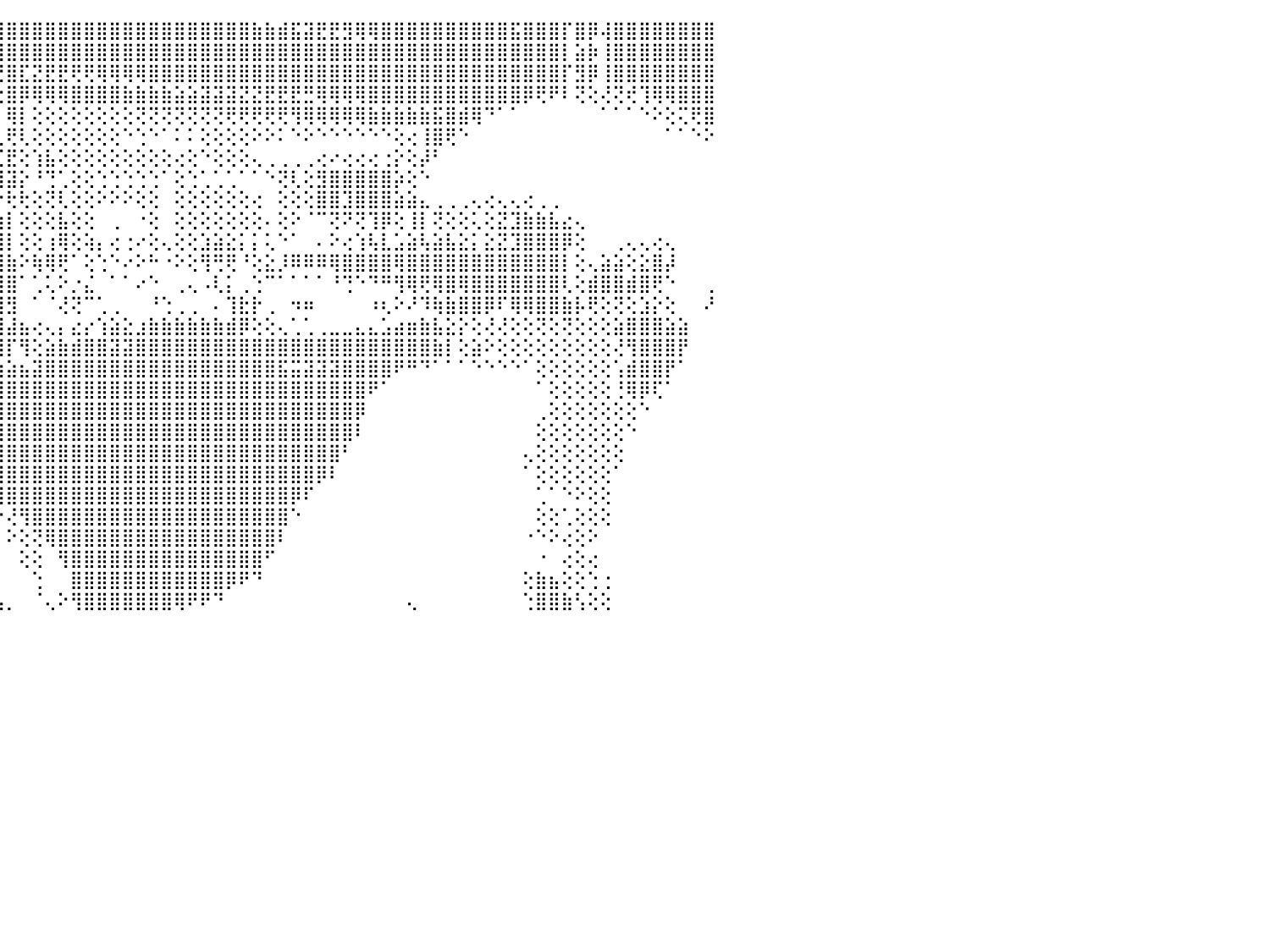

⢝⢕⠑⠀⠀⠀⠀⠀⠀⠀⠀⠀⠀⠀⠀⠀⠀⠀⢕⢕⢱⣿⣿⣿⣿⣿⣿⣿⣿⣿⣿⣿⣿⣿⣿⣿⣿⣿⣿⣿⣿⣿⣿⢗⢺⣿⣿⣿⣿⣿⣿⣿⣿⣿⣿⣿⣿⣿⣿⣿⣿⣿⣿⣿⣷⣷⣾⣯⣽⣟⣟⣻⢿⢿⣿⣿⣿⣿⣿⣿⣿⣿⣿⣿⣯⣿⣿⣿⡏⣿⡿⢼⣿⣿⣿⣿⣿⣿⣿⣿⠀
⠑⠀⠀⠀⠀⠀⠀⠀⠀⠀⢀⢀⢀⢀⢄⢄⢄⢄⢄⢕⢕⢻⣿⣿⣿⣿⣿⣿⣿⡿⢿⡟⢯⠝⢟⢟⢿⢿⢿⢿⢿⣿⢹⢸⢸⣿⣿⣿⣿⣿⣿⣿⣿⣿⣿⣿⣿⣿⣿⣿⣿⣿⣿⣿⣿⣿⣿⣿⣿⣿⣿⣿⣿⣿⣿⣿⣿⣿⣿⣿⣿⣿⣿⣿⣿⣿⣿⣿⡇⣵⡷⢸⣿⣿⣿⣿⣿⣿⣿⣿⠀
⠀⠀⠀⠀⠀⠀⠀⠀⢄⢕⢕⢕⢕⢕⣸⣿⣿⣿⣿⣿⣧⣸⣿⡿⣿⡻⢯⠝⢃⢙⢅⢕⢔⣕⣸⣿⣿⣿⣷⣷⣷⣷⠕⢜⢜⣿⣏⣝⣟⣟⢟⢟⢿⢿⢿⢿⣿⣿⣿⣿⣿⣿⣿⣿⣿⣿⣿⣿⣿⣿⣿⣿⣿⣿⣿⣿⣿⣿⣿⣿⣿⣿⣿⣿⣿⣿⣿⣿⡏⣻⡿⢸⣿⣿⣿⣿⣿⣿⣿⣿⠀
⠀⠀⠀⠀⠀⠀⠀⢕⢕⢕⢕⢕⢕⢻⣿⣿⣿⢿⢏⢸⢝⢻⡝⢕⢅⢔⢕⢕⢕⢕⢕⢕⢹⣿⣯⣿⣿⣿⣿⢟⢟⢟⢜⢸⣕⣿⡿⢿⢿⢿⣿⣿⣿⣿⣷⣷⣷⣷⣵⣵⣽⣽⣽⣝⣝⣟⣟⣟⣛⢿⢿⢿⢿⣿⣿⣿⣿⣿⣿⣿⣿⣿⣿⣿⣿⡿⢟⠟⠇⢝⢕⢜⢝⢞⢹⢿⢿⣿⣿⣿⠀
⠀⠀⠀⠀⠀⢠⢗⢕⢳⣧⣱⣕⣸⣿⣿⣿⣿⣷⣵⣕⣜⢸⡇⢱⡕⢕⢕⢅⢁⠁⠁⠁⢸⣿⣿⣿⣿⣿⣿⡕⠑⠅⢡⢜⡇⢿⡇⢕⢕⢕⢕⢕⢕⢕⢕⢝⢝⢝⢝⢝⢝⢝⢟⢟⢟⢟⢟⢻⢿⢿⢿⢿⢿⣷⣷⣷⣷⣷⣯⣿⣾⢿⠙⠁⠁⠀⠀⠀⠀⠀⠀⠁⠁⠁⠑⠕⢕⢍⢟⣿⠀
⠀⠀⠀⠀⠀⢇⢸⢝⢜⣿⣿⣿⣿⣿⣿⣿⣿⣿⣿⣿⣿⡼⣿⣮⡇⢕⢕⠕⠕⠀⠀⠀⢜⣿⣿⣿⣿⣿⣿⡇⠄⢁⢕⢇⣇⢟⢇⢕⢕⢕⢕⢕⢕⢕⠑⢑⠑⠁⠅⠅⢕⢕⢕⢕⠕⠕⠅⠑⠕⠑⠑⠑⠑⠑⠑⢕⢔⢸⣿⢟⠑⠀⠀⠀⠀⠀⠀⠀⠀⠀⠀⠀⠀⠀⠀⠀⠁⠁⠑⠕⠀
⢕⠀⠀⠀⠀⠈⠻⣿⣷⣿⣿⣿⣿⣿⣿⣿⣿⣿⣿⣿⣿⡗⢿⢟⠇⠀⠀⢄⢀⠀⠀⢀⣱⣿⣿⣿⣿⣿⣿⡇⢕⢕⣷⡧⣏⣟⢕⢱⣧⢕⢕⢕⢕⢕⢕⢕⢕⢕⢔⢕⠑⢕⢕⢕⢄⢀⢀⢀⢀⢔⠔⢔⢔⢔⢐⡕⢕⡼⠃⠀⠀⠀⠀⠀⠀⠀⠀⠀⠀⠀⠀⠀⠀⠀⠀⠀⠀⠀⠀⠀⠀
⢕⢕⢀⠀⠀⠀⢱⣷⣽⣝⢝⣿⣿⣿⣿⣿⣿⣿⢏⢝⠹⣷⣷⣇⢔⢔⢔⢕⢅⢄⢕⢕⠿⣿⣿⣿⣿⣿⣿⣇⢕⢕⢉⡑⣸⣽⡕⠘⢙⢁⢕⢕⢑⢑⢑⢑⢑⠁⢕⢑⢁⢁⢁⠁⠁⠑⢝⢇⢕⣻⣿⣿⣿⣿⣿⡵⢕⠑⠀⠀⠀⠀⠀⠀⠀⠀⠀⠀⠀⠀⠀⠀⠀⠀⠀⠀⠀⠀⠀⠀⠀
⢑⢕⢕⢀⠀⢄⣼⣿⣿⣿⣿⣿⣿⣿⡿⢿⢟⢝⢕⢕⢕⢕⢵⢅⢡⣥⣤⣴⢕⢕⢕⢔⢑⣿⣿⣿⣿⣿⣿⣿⢕⢕⢜⡇⡕⢗⢗⢕⢝⢇⢕⢕⠕⠕⠕⢕⢕⠀⢕⢕⢕⢕⢕⢕⢔⠀⢕⢕⢕⣿⣿⣹⣿⣿⣿⣵⣵⣄⢀⢀⢀⢄⢔⢄⢄⢔⢀⢀⠀⠀⠀⠀⠀⠀⠀⠀⠀⠀⠀⠀⠀
⢕⣕⣱⢕⢔⣴⣿⣿⣿⣿⣿⣷⡕⢕⢕⢕⢕⢕⢕⢕⢕⢕⢕⢕⢸⡟⣿⢸⢕⢕⢕⢕⢌⣿⣝⢻⣿⣿⣿⣿⣇⡕⢱⡇⢳⡇⢕⢕⢕⣧⢕⢕⠀⢀⠀⠐⢕⠀⢕⢕⢕⢕⢕⢕⢕⠄⢕⠕⠈⠉⢝⠝⢝⢹⡿⢕⢸⡇⢝⢕⢕⢅⢕⣝⣹⣷⣷⣧⣔⢄⠀⠀⠀⠀⠀⠀⠀⠀⠀⠀⠀
⣕⣟⣟⣇⣾⣿⣿⣿⣿⣿⣿⣿⢕⢕⢕⢕⢕⢕⢕⢕⢕⢕⢕⢕⢕⢇⢿⢜⢕⢕⢕⢕⠑⢕⡵⣺⣿⣿⣿⣿⢕⢜⢜⢇⣸⡇⢕⢕⢰⢿⢕⢵⡄⢔⢐⠔⢕⢄⢕⢕⣱⣵⣕⡅⡅⢅⠑⠁⠀⠄⠕⢔⢱⢧⣇⣡⣵⢧⣵⣧⣕⡅⣕⣝⣹⣿⣿⣿⡿⢕⠀⠀⢀⢄⢄⢔⢄⠀⠀⠀⠀
⠙⢙⢝⢿⣿⣿⣿⣿⣿⣿⣿⣿⣷⡕⢕⢕⢕⢕⡕⢕⢕⢕⢕⢕⢕⢅⢅⢅⢕⢕⢕⢕⢁⢕⠡⢪⣿⣿⣿⣿⡕⢕⢕⢕⢸⣷⠕⢷⢿⢟⠁⢕⢑⠑⠔⠕⠓⠐⠕⢕⢻⢛⢟⠘⢕⣕⡸⠿⠿⠿⢿⣿⣿⣿⣿⢿⣿⣿⣿⣿⣿⣿⣿⣿⣿⣿⣿⣿⡇⢕⢄⣵⣵⢕⣕⣿⡼⠀⠀⠀⠀
⢕⢕⢕⠀⠈⠝⣿⣿⣿⣿⣿⡿⢇⢕⢕⢕⣱⡄⣜⡕⢕⠕⠄⣷⣵⢑⢕⢕⢕⢑⢕⠁⠐⢕⣮⣹⣿⣿⣿⣟⠇⠁⢑⢕⢸⣿⠁⢁⢅⠕⡐⣌⠀⠁⠁⠔⠑⠀⢀⢄⠠⢇⡅⢀⢑⠉⠁⠁⠁⠁⠘⢙⠑⠙⠛⢻⢿⢟⢿⣿⢿⣿⣿⣿⣿⣿⣿⣿⢇⢕⣾⣿⣿⣾⣿⢟⠑⠀⠀⢀⠀
⢕⠕⠁⠀⠀⠀⠈⠟⢿⣿⣟⢕⢕⢕⢕⣼⣿⣿⣿⣿⢕⠜⢇⡿⠿⡕⠄⢔⣔⢄⠀⠀⠁⢔⡍⢺⢿⢿⢿⢷⡔⠀⠳⣕⢸⣻⠀⠁⠈⢜⢝⠉⢁⢀⠀⠀⠘⢑⢀⢀⠀⠄⢹⣗⡗⢀⠀⠲⠶⠀⠀⠀⠀⠰⢆⠕⠜⠹⢷⣷⣿⣿⡿⠏⢿⢿⣿⣿⣷⡧⢟⢕⢝⢕⣱⡕⢕⠀⠀⠜⠀
⢕⢄⢄⠀⠀⠀⠀⠀⠀⠙⢻⣿⣿⣷⣷⣽⢛⢛⢋⢙⢕⢄⢀⢀⢀⢜⠁⠀⢀⠀⠀⠀⠀⣄⣵⣵⣥⢡⢅⢸⢕⢔⠀⢈⣿⣼⣦⢔⢄⡄⣔⡔⢱⣵⣕⣰⣷⣷⣷⣷⣷⣷⣾⡿⢕⢕⢄⢁⢁⢀⣀⣀⣄⣄⣡⣴⣶⣷⣧⣕⡕⢕⢜⢜⢕⢕⢝⢕⢝⢕⢕⢕⣵⣿⣿⣿⣵⣵⠀⠀⠀
⢕⢕⢕⢀⠀⠀⠀⠀⠀⠀⠀⠈⠻⢿⣿⣿⡇⠀⠀⢱⢵⣵⣵⣵⣵⣕⣕⣔⣰⣴⣶⢴⢕⢕⢕⣉⣙⢗⠦⠔⠡⢥⢔⢁⢿⡏⢻⢕⣵⣷⣾⣿⣿⣽⣽⣿⣿⣿⣿⣿⣿⣿⣿⣿⣿⣿⣿⣿⣿⣿⣿⣿⣿⣿⣿⣿⣿⣿⣷⡇⢕⣵⠕⢕⢕⢕⢕⢕⢕⢕⢕⢕⢜⢻⣿⣿⣿⡟⠀⠀⠀
⠀⠀⠑⠑⠀⠀⠀⠀⠀⠀⠀⠀⠀⠀⠉⠛⠟⢔⢕⣔⣻⣿⣟⣿⣿⣿⣿⣿⣿⣿⣿⣿⢷⢷⢄⢄⢀⣄⣔⣔⣱⣵⣵⣕⣵⣵⣦⣽⣿⣿⣿⣿⣿⣿⣿⣿⣿⣿⣿⣿⣿⣿⣿⣿⣿⣿⣯⣭⣽⣽⣽⣿⣿⣿⣿⠟⠛⠙⠁⠁⠁⠑⠑⠑⠑⠁⢕⢕⢕⢕⢕⢕⢡⣾⣿⣿⡟⠁⠀⠀⠀
⠀⠀⠀⠀⠀⠀⠀⠀⠀⠀⠀⠀⠀⠀⠀⠀⠀⢕⢕⣿⣿⣿⣿⣿⣿⣿⣿⣿⣿⣿⣯⣝⣏⣕⣱⣱⣥⣾⣽⣿⣿⣿⣿⣿⣿⣿⣿⣿⣿⣿⣿⣿⣿⣿⣿⣿⣿⣿⣿⣿⣿⣿⣿⣿⣿⣿⣿⣿⣿⣿⣿⣿⣿⠟⠁⠀⠀⠀⠀⠀⠀⠀⠀⠀⠀⠀⠁⢕⢕⢕⢕⢕⢘⢿⡿⢏⠁⠀⠀⠀⠀
⠀⠀⠀⠀⠀⠀⠀⠀⠀⠀⠀⠀⠀⠀⠀⠀⠀⠑⢕⢸⣿⣿⣿⣿⣿⣿⣿⣿⣿⣿⣿⣿⣿⣿⣿⣿⣿⣿⣿⣿⣿⣿⣿⣿⣿⣿⣿⣿⣿⣿⣿⣿⣿⣿⣿⣿⣿⣿⣿⣿⣿⣿⣿⣿⣿⣿⣿⣿⣿⣿⣿⣿⡿⠀⠀⠀⠀⠀⠀⠀⠀⠀⠀⠀⠀⠀⢀⢕⢕⢕⢕⢕⢕⢕⠑⠀⠀⠀⠀⠀⠀
⠀⠀⠀⠀⠀⠀⠀⠀⠀⠀⠀⠀⠀⠀⠀⠀⠀⠀⠁⢜⣿⣿⣿⣿⣿⣿⣿⣿⣿⣿⣿⣿⣿⣿⣿⣿⣿⣿⣿⣿⣿⣿⣿⣿⣿⣿⣿⣿⣿⣿⣿⣿⣿⣿⣿⣿⣿⣿⣿⣿⣿⣿⣿⣿⣿⣿⣿⣿⣿⣿⣿⣿⠇⠀⠀⠀⠀⠀⠀⠀⠀⠀⠀⠀⠀⠀⢕⢕⢕⢕⢕⢕⢕⠑⠀⠀⠀⠀⠀⠀⠀
⠀⠀⠀⠀⠀⠀⠀⠀⠀⠀⠀⠀⠀⠀⠀⠀⠀⠀⠀⠁⢿⣿⣿⣿⣿⣿⣿⣿⣿⣿⣿⣿⣿⣿⣿⣿⣿⣿⣿⣿⣿⣿⣿⣿⣿⣿⣿⣿⣿⣿⣿⣿⣿⣿⣿⣿⣿⣿⣿⣿⣿⣿⣿⣿⣿⣿⣿⣿⣿⣿⣿⠃⠀⠀⠀⠀⠀⠀⠀⠀⠀⠀⠀⠀⠀⢄⢕⢕⢕⢕⢕⢕⢕⠀⠀⠀⠀⠀⠀⠀⠀
⠀⠀⠀⠀⠀⠀⠀⠀⠀⠀⠀⠀⠀⠀⠀⠀⠀⠀⠀⠀⢸⣿⣿⣿⣿⣿⣿⣿⣿⣿⣿⣿⣿⣿⣿⣿⣿⣿⣿⣿⣿⣿⣿⣿⣿⣿⣿⣿⣿⣿⣿⣿⣿⣿⣿⣿⣿⣿⣿⣿⣿⣿⣿⣿⣿⣿⣿⣿⣿⡿⠇⠀⠀⠀⠀⠀⠀⠀⠀⠀⠀⠀⠀⠀⠀⠁⢕⢕⢕⢕⢕⢕⠁⠀⠀⠀⠀⠀⠀⠀⠀
⠀⠀⠀⠀⠀⠀⠀⠀⠀⠀⠀⠀⠀⠀⠀⠀⠀⠀⠀⠀⢸⣿⣿⣿⣿⣿⣿⣿⣿⣿⣿⣿⣿⣿⣿⣿⣿⣿⣿⣿⣿⢟⢟⢿⢿⣿⣿⣿⣿⣿⣿⣿⣿⣿⣿⣿⣿⣿⣿⣿⣿⣿⣿⣿⣿⣿⣿⡿⠏⠀⠀⠀⠀⠀⠀⠀⠀⠀⠀⠀⠀⠀⠀⠀⠀⠀⢁⠁⠑⠕⢕⢕⠀⠀⠀⠀⠀⠀⠀⠀⠀
⠀⠀⠀⠀⠀⠀⠀⠀⠀⠀⠀⠀⠀⠀⠀⠀⠀⠀⠀⠀⢜⣿⣿⣿⣿⣿⣿⣿⣿⣿⣿⣿⣿⣿⣿⣿⣿⣿⣿⣿⡇⠁⠁⠑⠕⢜⢻⣿⣿⣿⣿⣿⣿⣿⣿⣿⣿⣿⣿⣿⣿⣿⣿⣿⣿⣿⣿⠑⠀⠀⠀⠀⠀⠀⠀⠀⠀⠀⠀⠀⠀⠀⠀⠀⠀⠀⢕⢕⢁⢕⢕⢕⠀⠀⠀⠀⠀⠀⠀⠀⠀
⠀⠀⠀⠀⠀⠀⠀⠀⠀⠀⠀⠀⠀⠀⠀⠀⢀⢔⢄⠀⢸⣿⣿⣿⣿⣿⣿⣿⣿⣿⣿⣿⣿⣿⣿⣿⣿⣿⣿⣿⣷⠀⠀⠀⠀⠕⢕⢝⢿⣿⣿⣿⣿⣿⣿⣿⣿⣿⣿⣿⣿⣿⣿⣿⣿⣿⠇⠀⠀⠀⠀⠀⠀⠀⠀⠀⠀⠀⠀⠀⠀⠀⠀⠀⠀⠐⠑⠕⢔⢕⠕⠀⠀⠀⠀⠀⠀⠀⠀⠀⠀
⢀⢀⢀⢄⢄⢄⢄⢄⠀⠀⠀⠀⠀⠀⠀⠀⢕⢕⢕⠇⢸⣿⣿⣿⣿⣿⣿⣿⣿⣿⣿⣿⣿⣿⣿⣿⣿⣿⣿⣿⣿⣧⠀⠀⠀⠀⢕⢕⠀⢻⣿⣿⣿⣿⣿⣿⣿⣿⣿⣿⣿⣿⣿⣿⣿⠋⠀⠀⠀⠀⠀⠀⠀⠀⠀⠀⠀⠀⠀⠀⠀⠀⠀⠀⠀⠀⠐⠀⢔⢕⢔⠀⠀⠀⠀⠀⠀⠀⠀⠀⠀
⠕⠞⠑⢁⢁⡁⢄⠄⠀⠀⠀⠀⠀⠀⠀⠔⠕⢕⠕⠀⢜⣿⣿⣿⣿⣿⣿⣿⣿⣿⣿⣿⣿⣿⣿⣿⣿⣿⣿⣿⣿⣿⣧⡀⠀⠀⠀⢑⠀⠀⣿⣿⣿⣿⣿⣿⣿⣿⣿⣿⣿⣿⡿⠟⠙⠀⠀⠀⠀⠀⠀⠀⠀⠀⠀⠀⠀⠀⠀⠀⠀⠀⠀⠀⠀⢕⣷⣦⢕⢕⢑⢐⠀⠀⠀⠀⠀⠀⠀⠀⠀
⢔⢕⠷⠗⢘⢑⢅⢄⠀⠀⠀⠀⠀⠀⠀⠀⢄⢕⠀⢀⢕⠸⣿⣿⣿⣿⣿⣿⣿⣿⣿⣿⣿⣿⣿⣿⣿⣿⣿⣿⣿⣿⣿⣿⣦⡀⠀⠈⢄⠕⢻⣿⣿⣿⣿⣿⣿⣿⢿⠟⠟⠙⠀⠀⠀⠀⠀⠀⠀⠀⠀⠀⠀⠀⠀⠀⢄⠀⠀⠀⠀⠀⠀⠀⠀⢑⣿⣿⣷⢣⢕⢕⠀⠀⠀⠀⠀⠀⠀⠀⠀
⠀⠀⠀⠀⠀⠀⠀⠀⠀⠀⠀⠀⠀⠀⠀⠀⠀⠀⠀⠀⠀⠀⠀⠀⠀⠀⠀⠀⠀⠀⠀⠀⠀⠀⠀⠀⠀⠀⠀⠀⠀⠀⠀⠀⠀⠀⠀⠀⠀⠀⠀⠀⠀⠀⠀⠀⠀⠀⠀⠀⠀⠀⠀⠀⠀⠀⠀⠀⠀⠀⠀⠀⠀⠀⠀⠀⠀⠀⠀⠀⠀⠀⠀⠀⠀⠀⠀⠀⠀⠀⠀⠀⠀⠀⠀⠀⠀⠀⠀⠀⠀